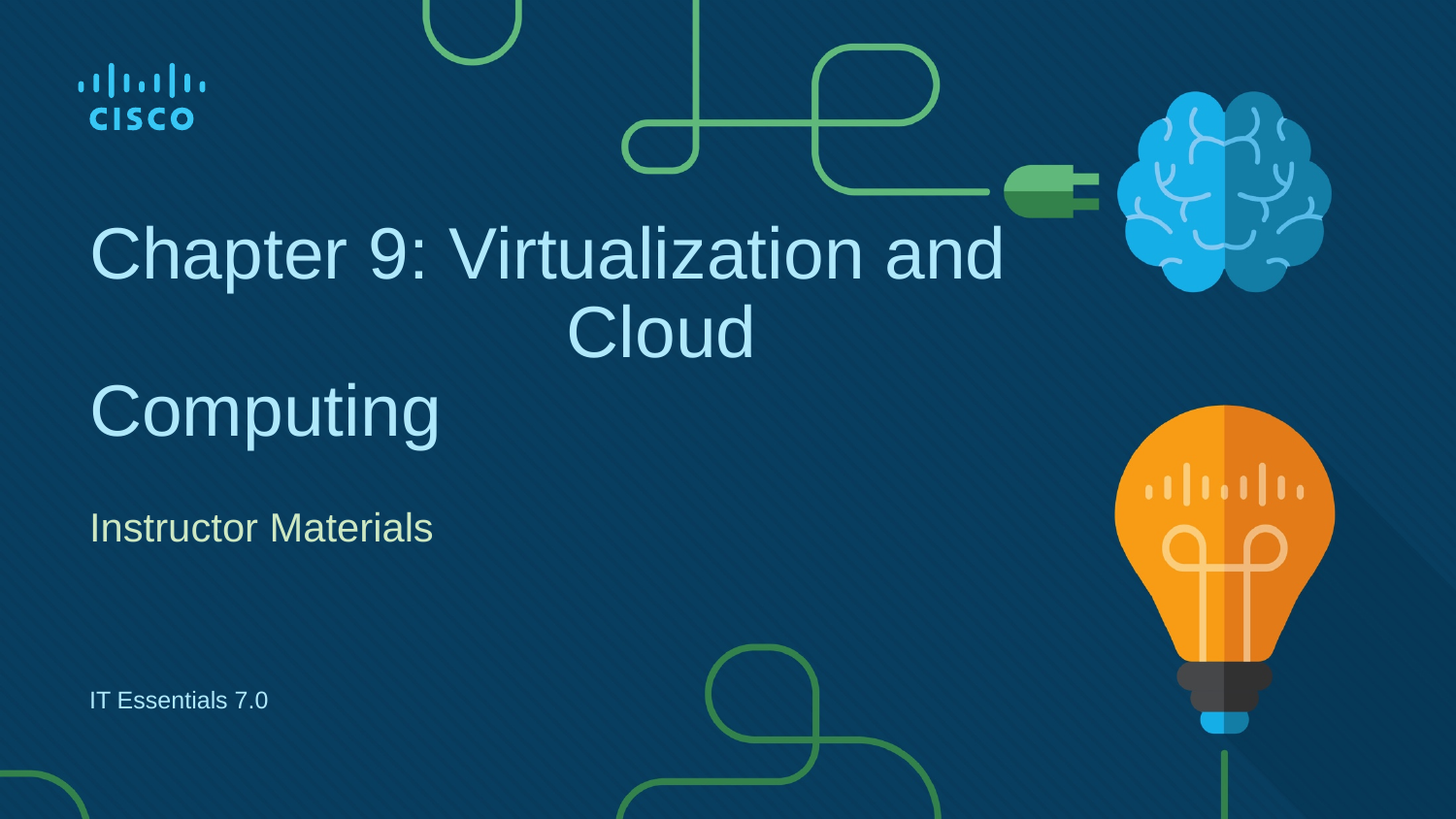

# Chapter 9: Virtualization and Cloud Computing
Instructor Materials
IT Essentials 7.0